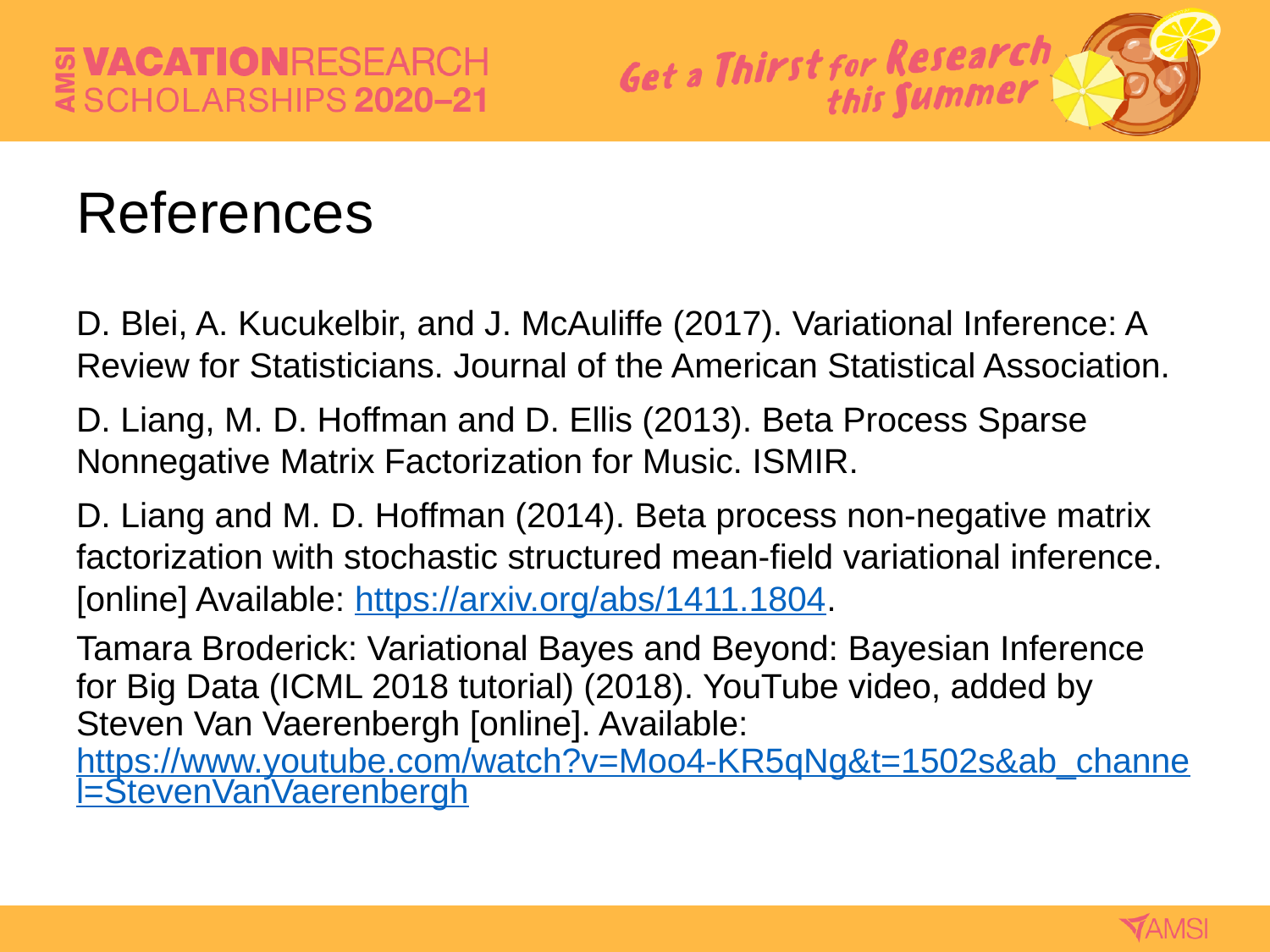

# References
D. Blei, A. Kucukelbir, and J. McAuliffe (2017). Variational Inference: A Review for Statisticians. Journal of the American Statistical Association.
D. Liang, M. D. Hoffman and D. Ellis (2013). Beta Process Sparse Nonnegative Matrix Factorization for Music. ISMIR.
D. Liang and M. D. Hoffman (2014). Beta process non-negative matrix factorization with stochastic structured mean-field variational inference. [online] Available: https://arxiv.org/abs/1411.1804.
Tamara Broderick: Variational Bayes and Beyond: Bayesian Inference for Big Data (ICML 2018 tutorial) (2018). YouTube video, added by Steven Van Vaerenbergh [online]. Available: https://www.youtube.com/watch?v=Moo4-KR5qNg&t=1502s&ab_channel=StevenVanVaerenbergh